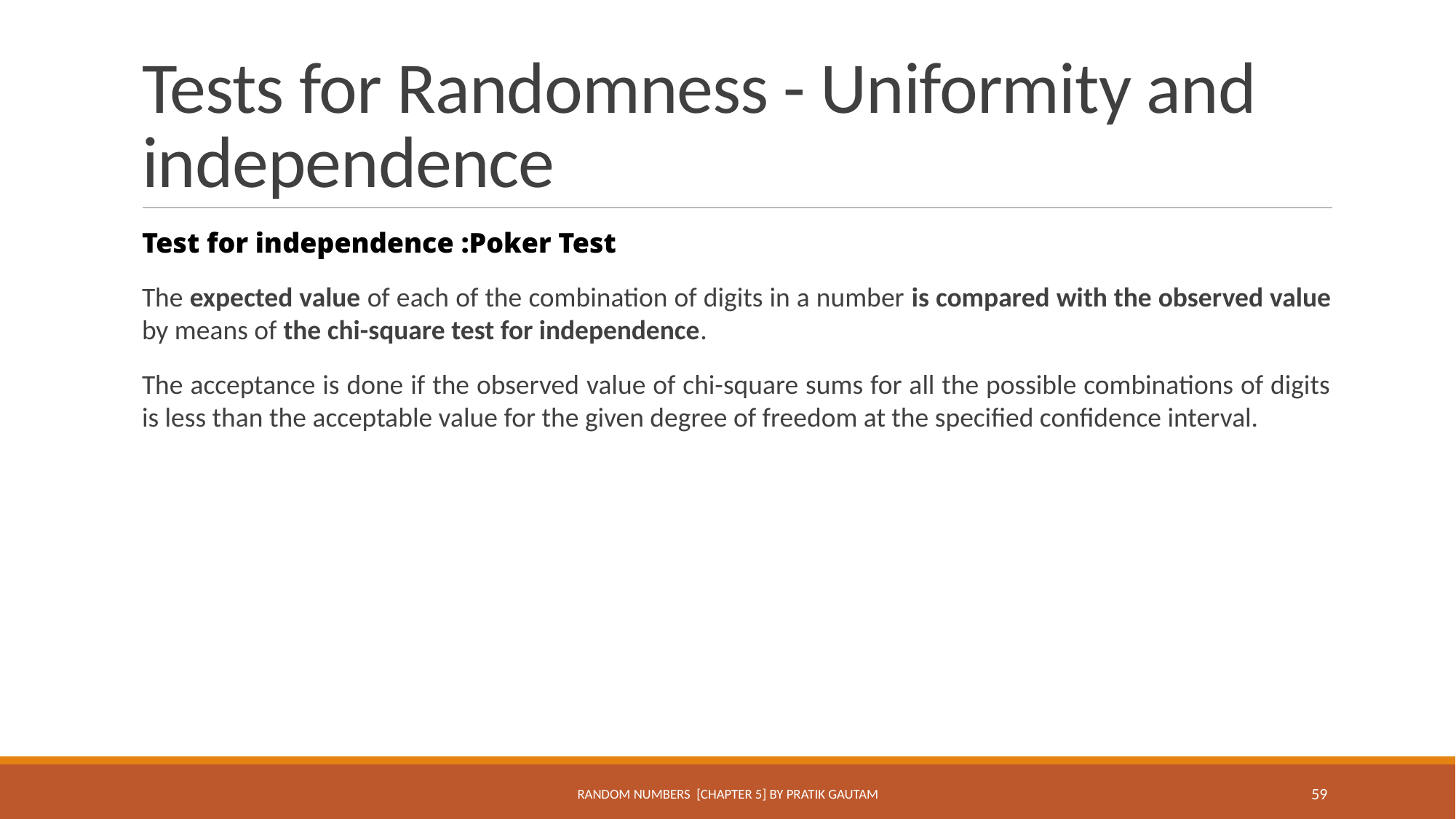

# Tests for Randomness - Uniformity and independence
Test for independence :Poker Test
The expected value of each of the combination of digits in a number is compared with the observed value by means of the chi-square test for independence.
The acceptance is done if the observed value of chi-square sums for all the possible combinations of digits is less than the acceptable value for the given degree of freedom at the specified confidence interval.

Random Numbers  [Chapter 5] By Pratik Gautam
59